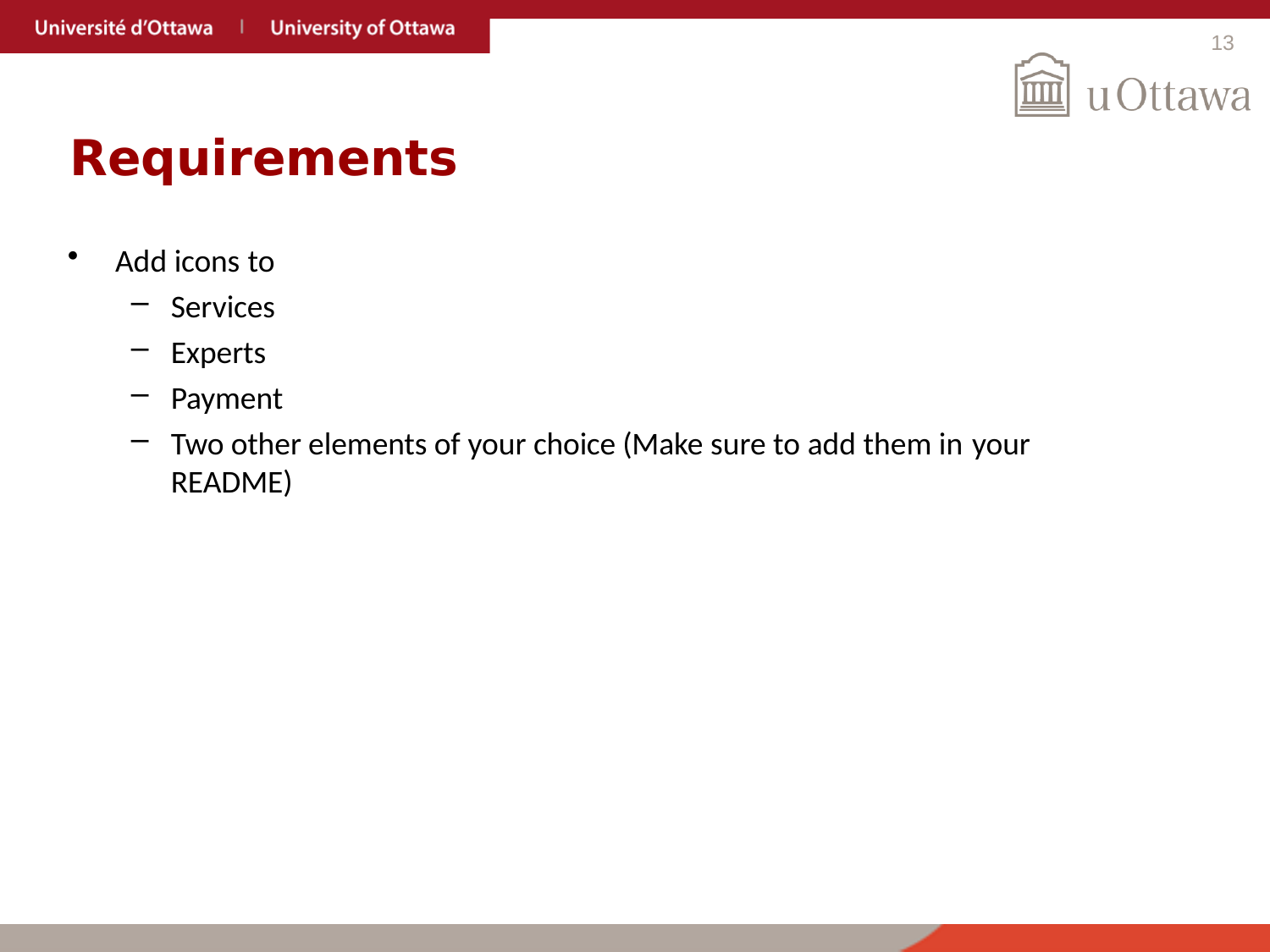

13
# Requirements
Add icons to
Services
Experts
Payment
Two other elements of your choice (Make sure to add them in your
README)